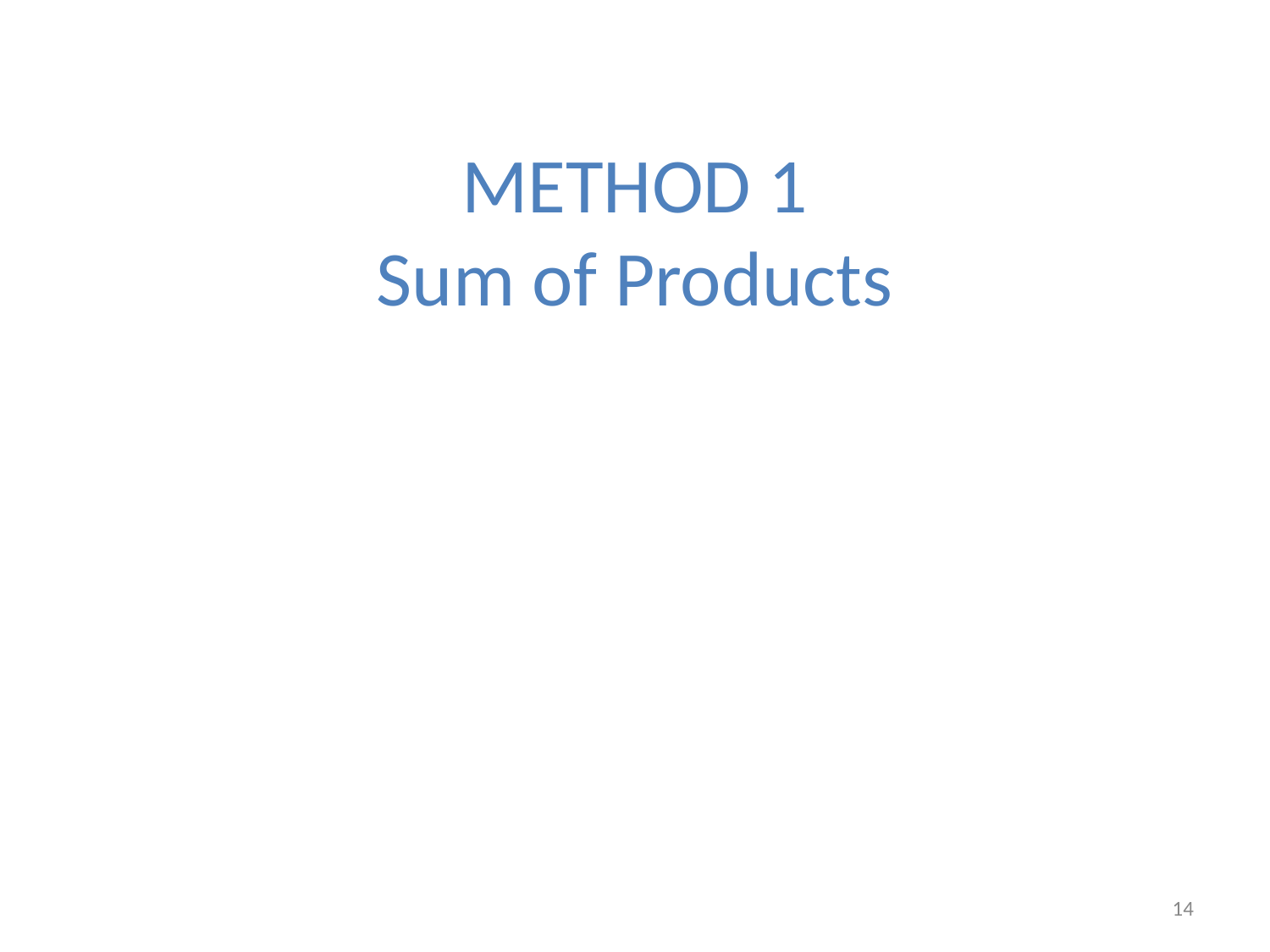

# METHOD 1
Sum of Products
14